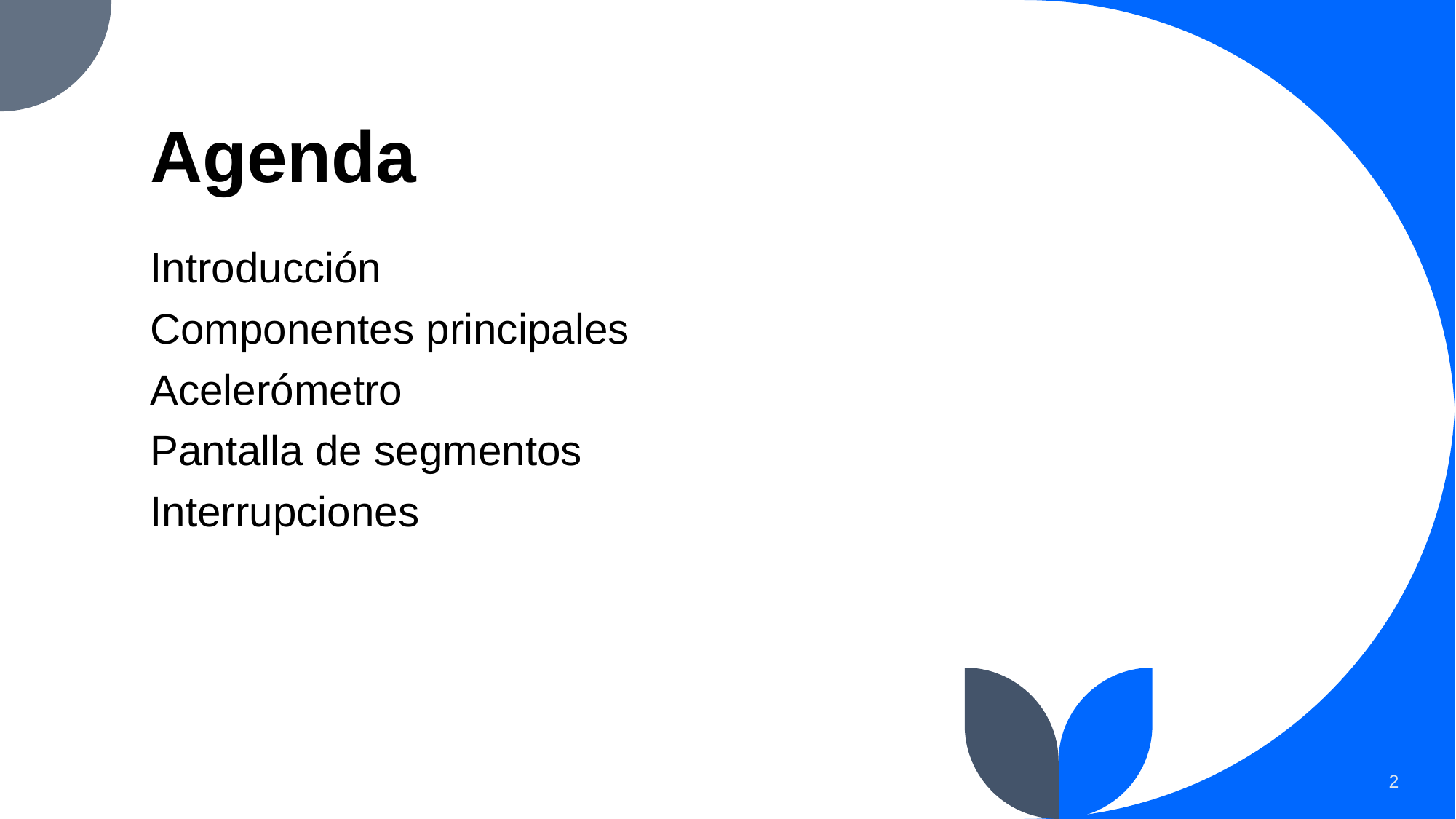

# Agenda
Introducción
Componentes principales
Acelerómetro
Pantalla de segmentos
Interrupciones

2